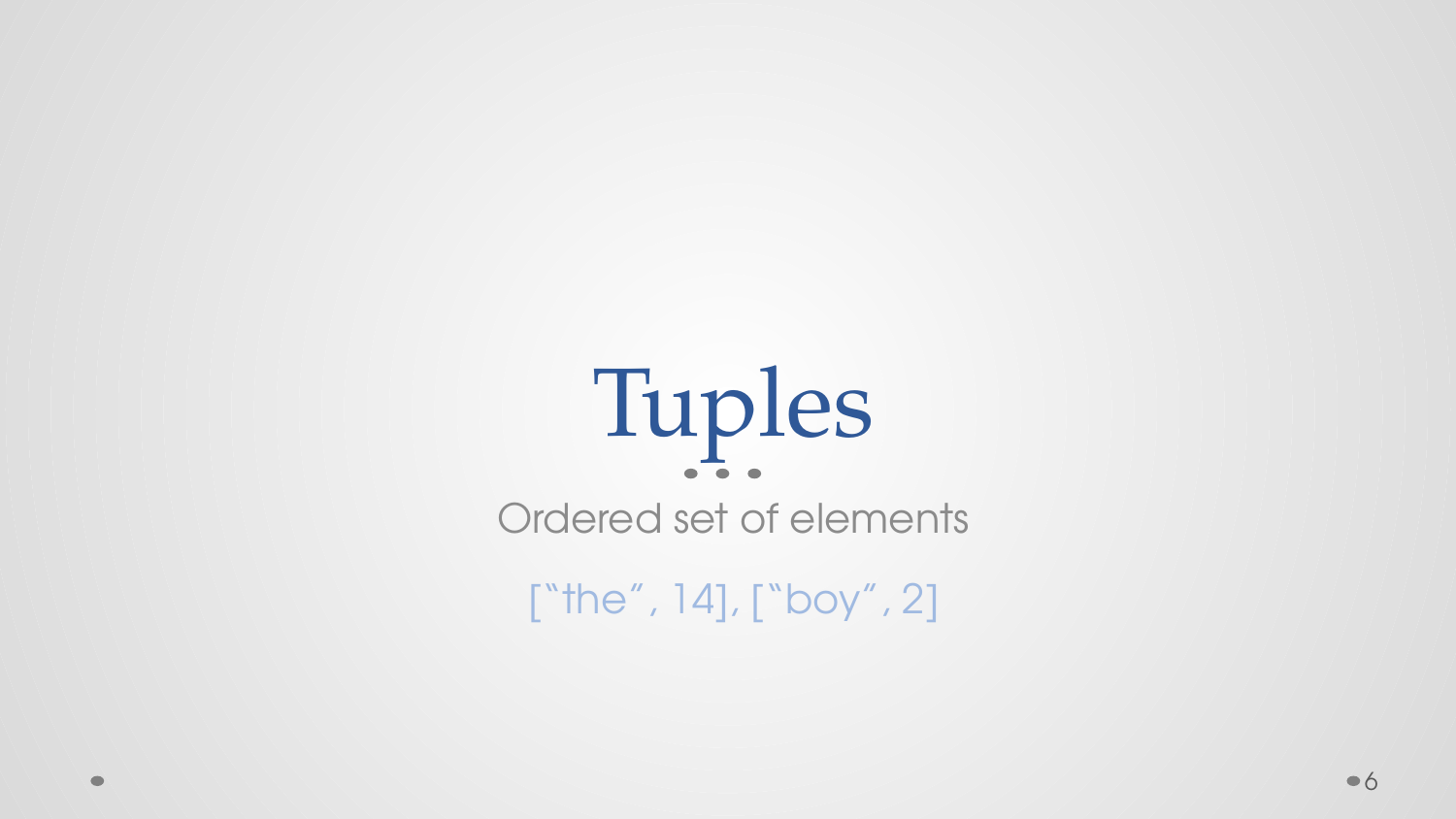

# Tuples
Ordered set of elements
[“the”, 14], [“boy”, 2]
6